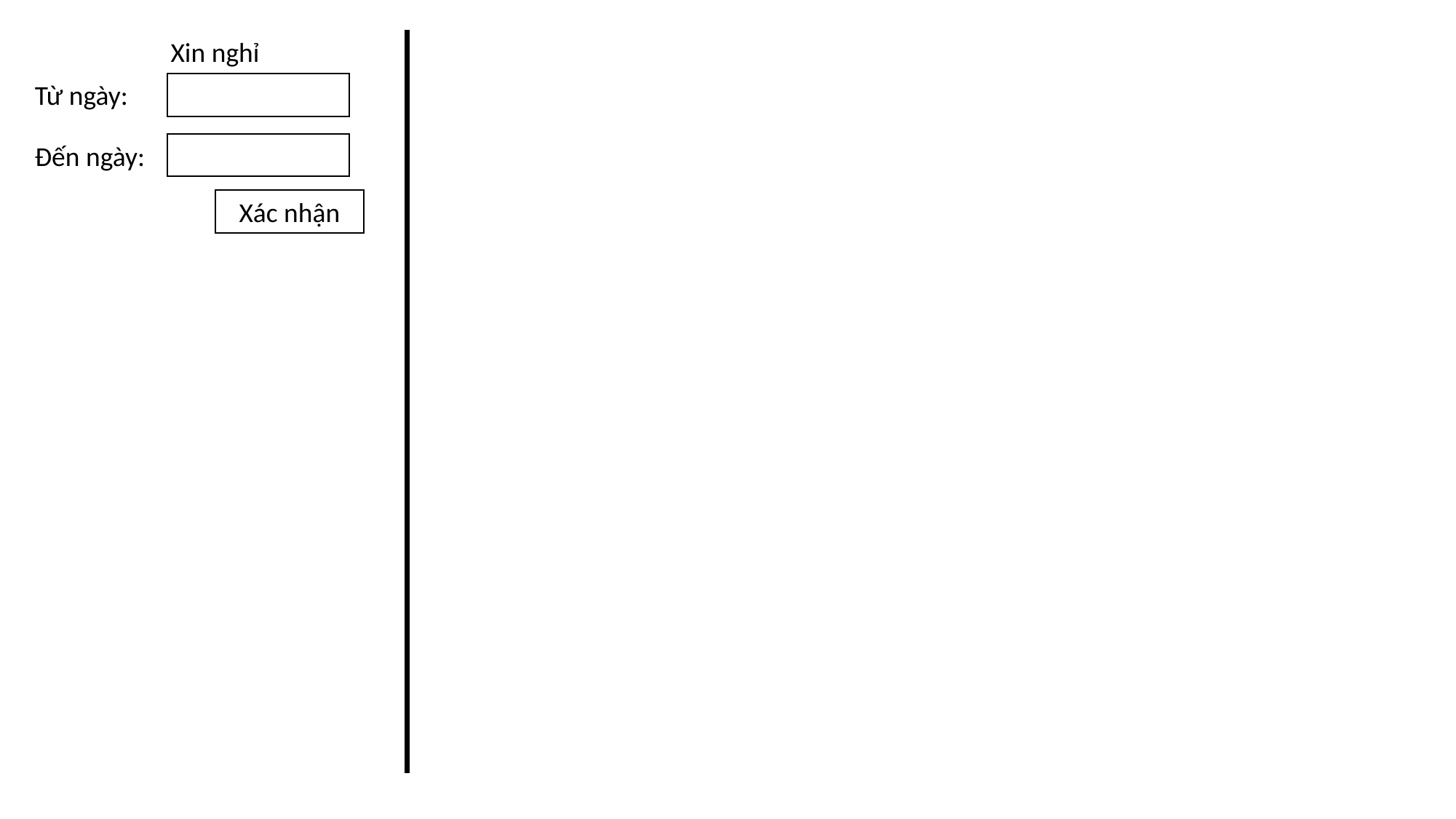

Xin nghỉ
Từ ngày:

Đến ngày:

Xác nhận